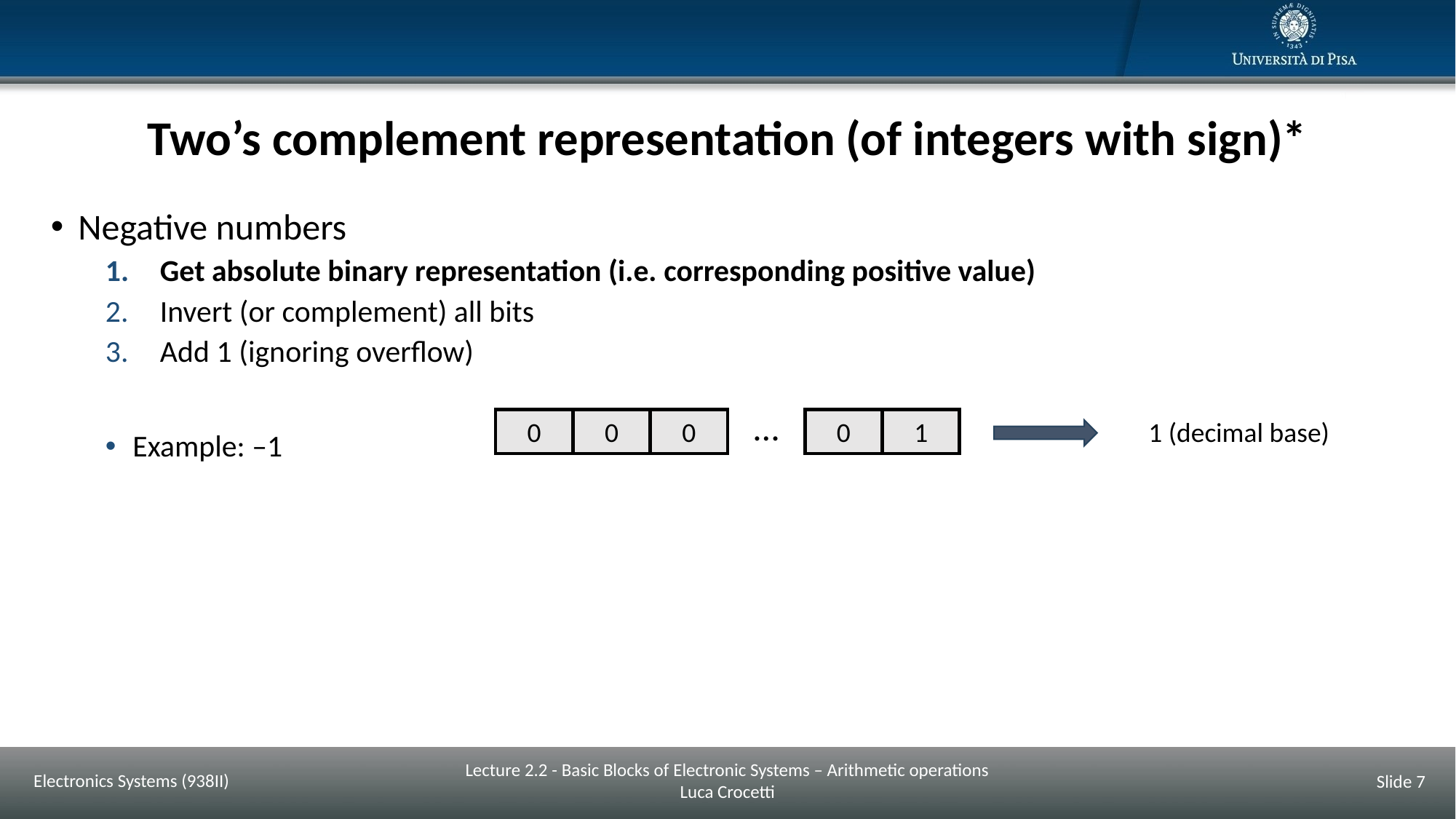

# Two’s complement representation (of integers with sign)*
Negative numbers
Get absolute binary representation (i.e. corresponding positive value)
Invert (or complement) all bits
Add 1 (ignoring overflow)

Example: –1
0
0
0
…
0
1
1 (decimal base)